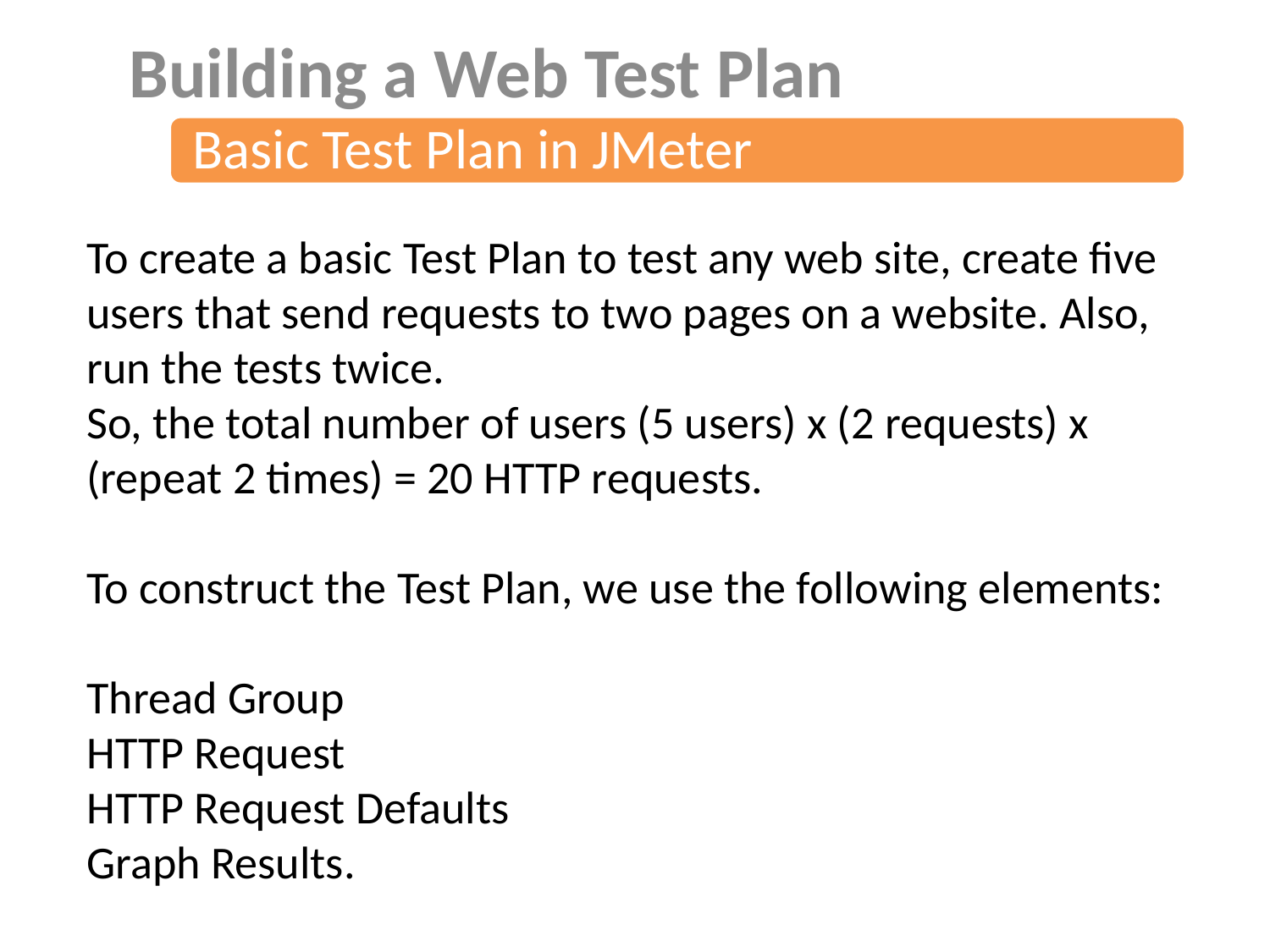

Building a Web Test Plan

Basic Test Plan in JMeter
To create a basic Test Plan to test any web site, create five users that send requests to two pages on a website. Also, run the tests twice.
So, the total number of users (5 users) x (2 requests) x (repeat 2 times) = 20 HTTP requests.

To construct the Test Plan, we use the following elements:

Thread Group
HTTP Request
HTTP Request Defaults
Graph Results.